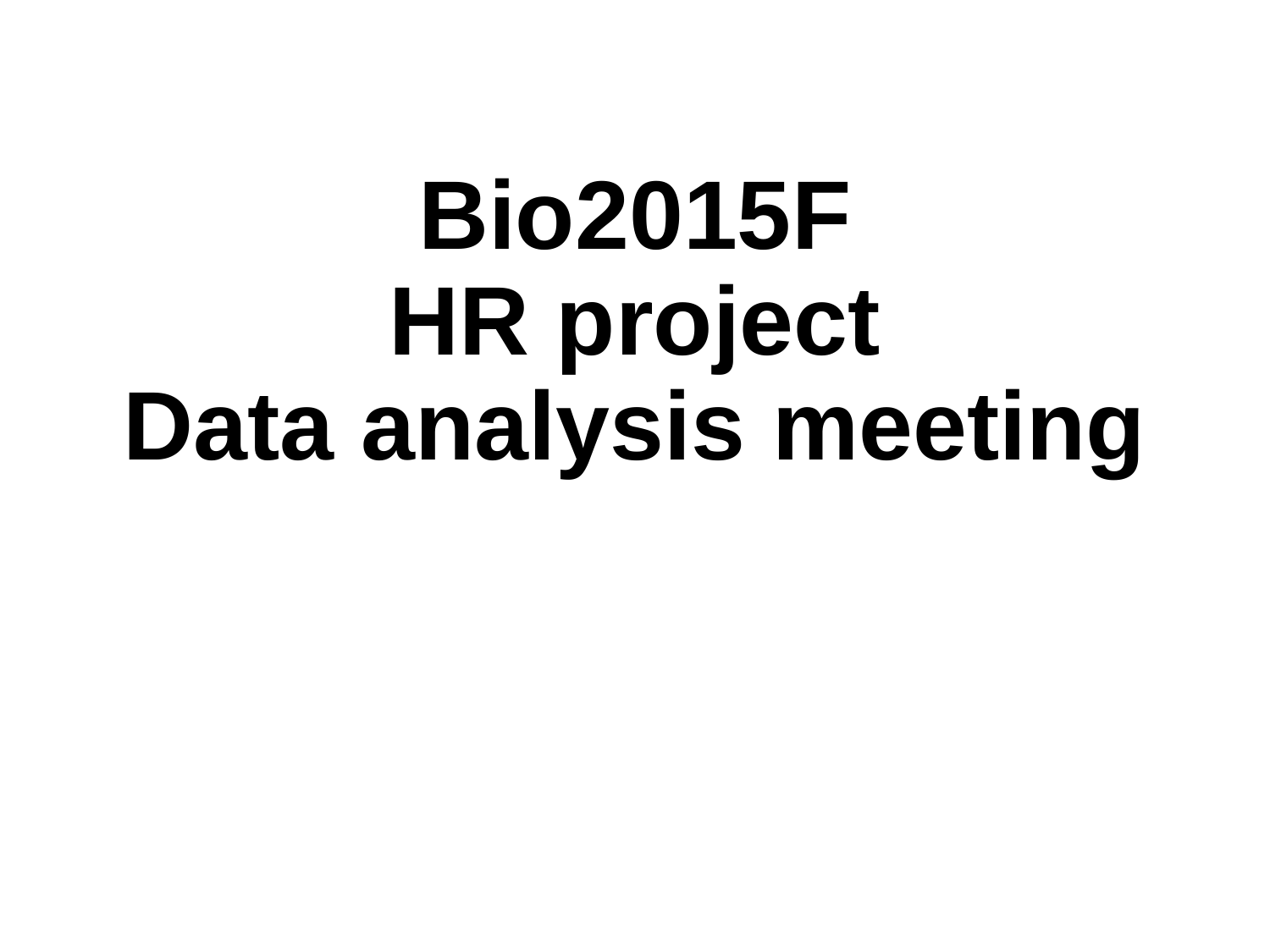

# Bio2015F HR project Data analysis meeting